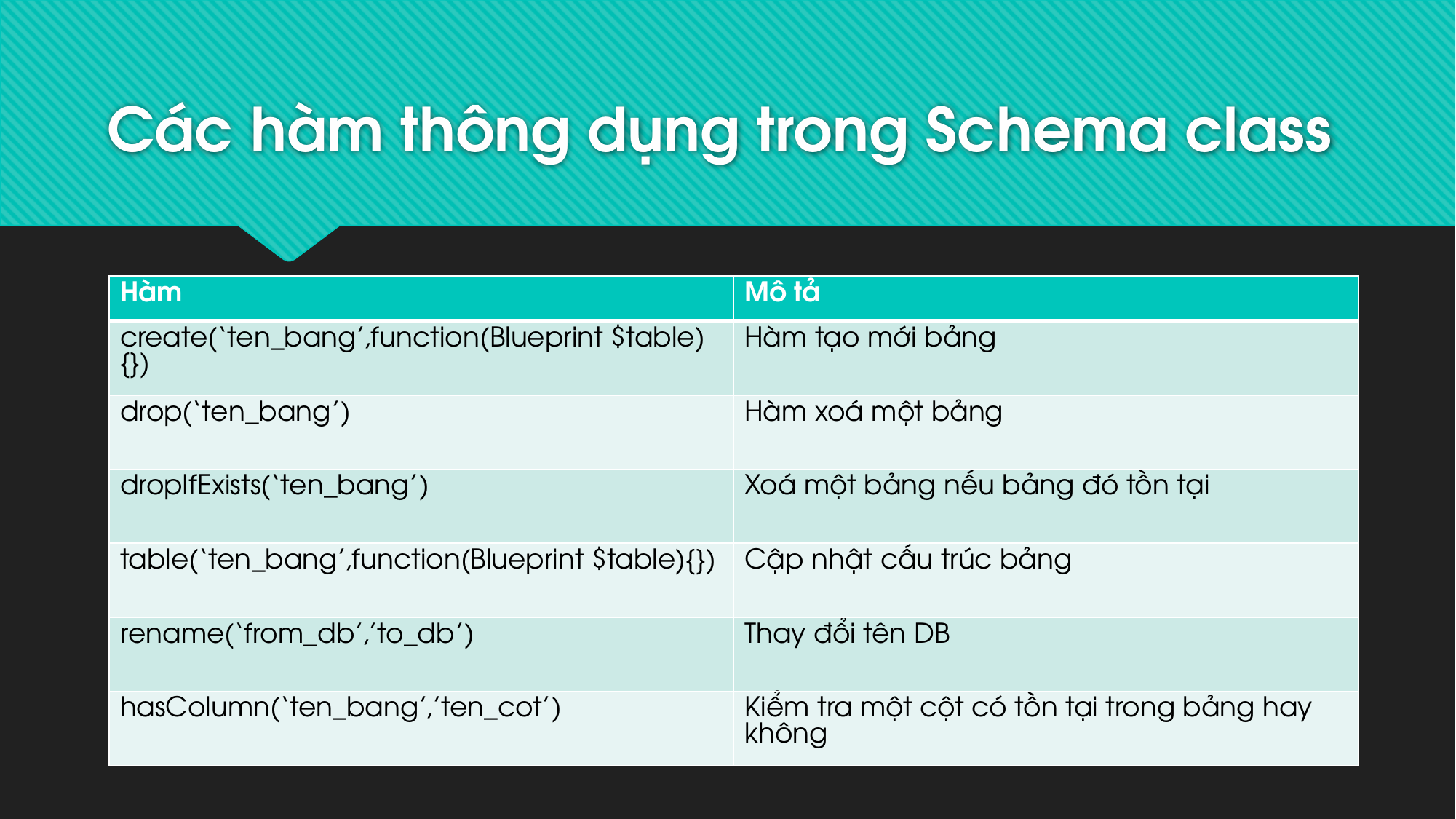

# Các hàm thông dụng trong Schema class
| Hàm | Mô tả |
| --- | --- |
| create(‘ten\_bang’,function(Blueprint $table){}) | Hàm tạo mới bảng |
| drop(‘ten\_bang’) | Hàm xoá một bảng |
| dropIfExists(‘ten\_bang’) | Xoá một bảng nếu bảng đó tồn tại |
| table(‘ten\_bang’,function(Blueprint $table){}) | Cập nhật cấu trúc bảng |
| rename(‘from\_db’,’to\_db’) | Thay đổi tên DB |
| hasColumn(‘ten\_bang’,’ten\_cot’) | Kiểm tra một cột có tồn tại trong bảng hay không |